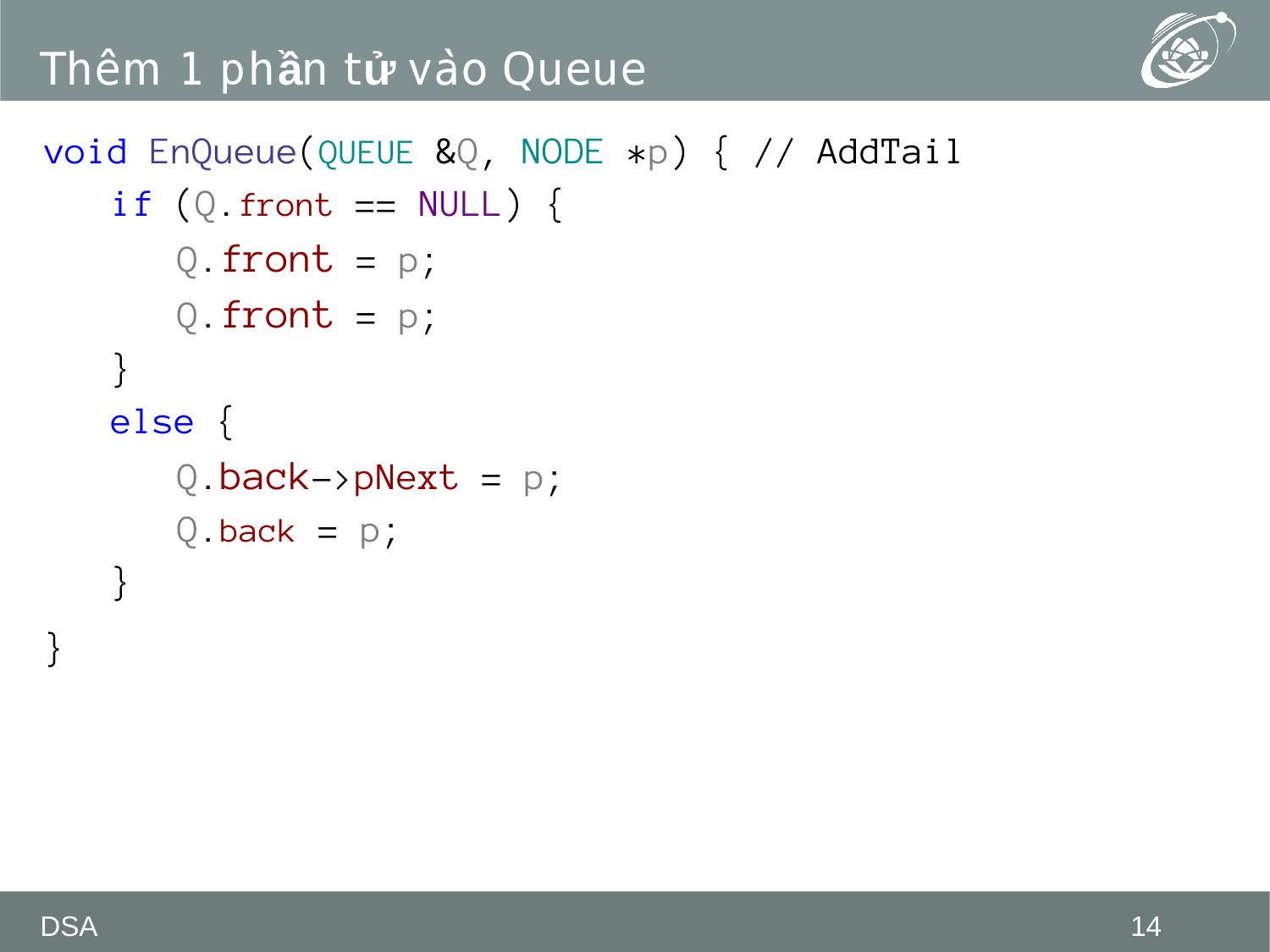

# Thêm 1 phần tử vào Queue
void EnQueue(QUEUE &Q, NODE *p) { // AddTail
if (Q.front == NULL) {
Q.front = p;
Q.front = p;
}
else {
Q.back->pNext = p;
Q.back = p;
}
}
DSA
14